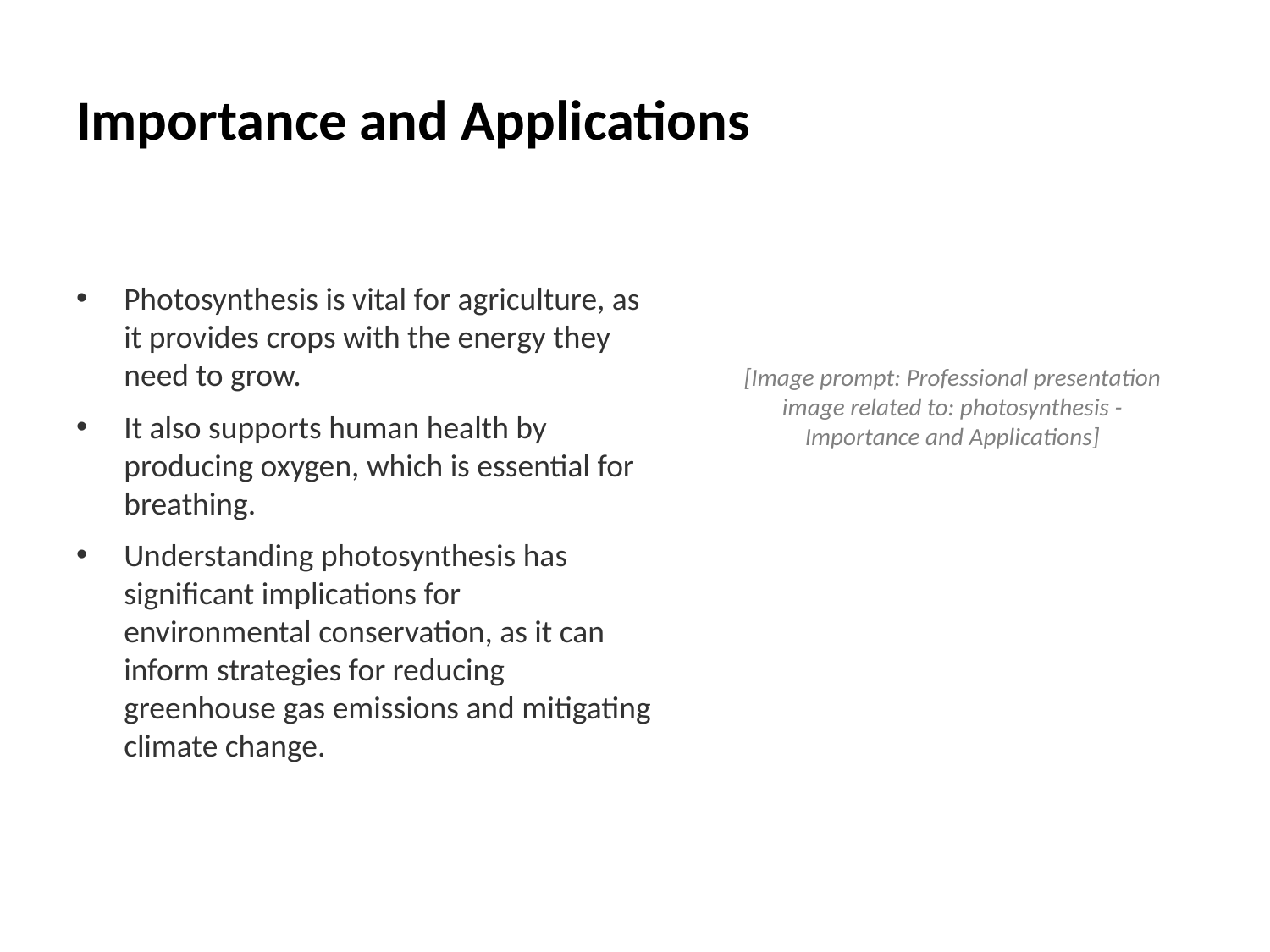

# Importance and Applications

Photosynthesis is vital for agriculture, as it provides crops with the energy they need to grow.
It also supports human health by producing oxygen, which is essential for breathing.
Understanding photosynthesis has significant implications for environmental conservation, as it can inform strategies for reducing greenhouse gas emissions and mitigating climate change.

[Image prompt: Professional presentation image related to: photosynthesis - Importance and Applications]